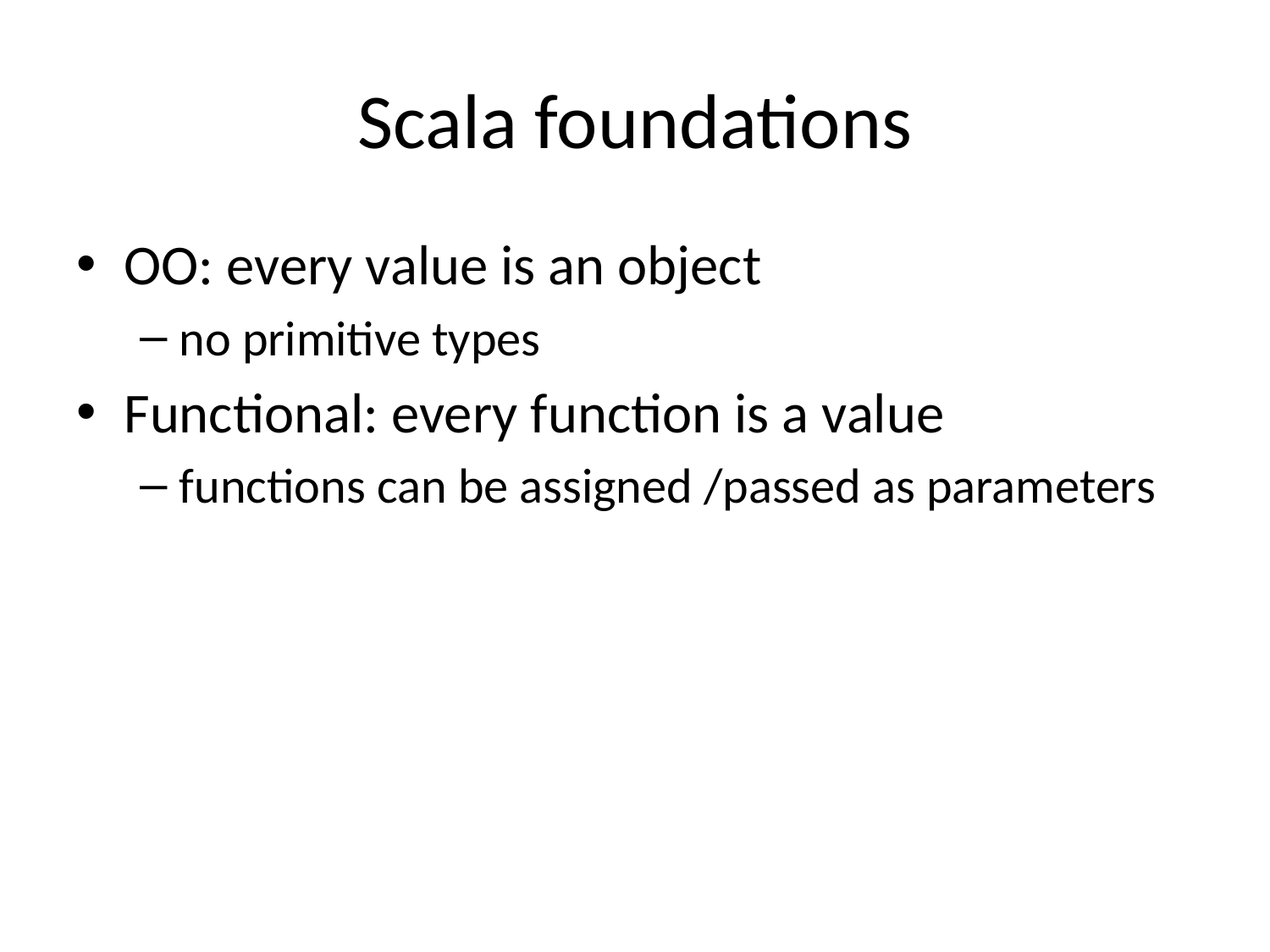

# Scala foundations
OO: every value is an object
no primitive types
Functional: every function is a value
functions can be assigned /passed as parameters